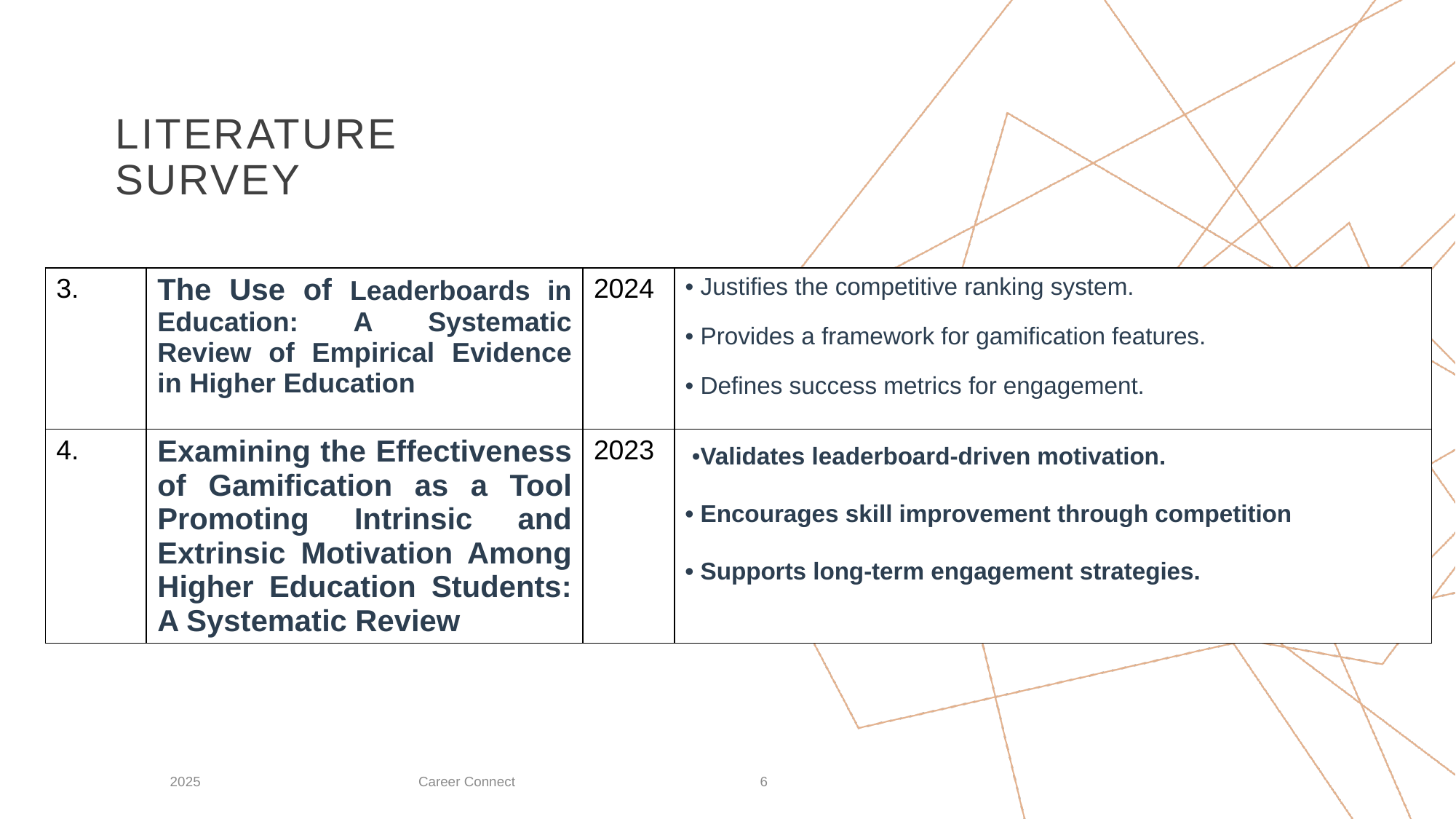

# Literature survey
| 3. | The Use of Leaderboards in Education: A Systematic Review of Empirical Evidence in Higher Education | 2024 | • Justifies the competitive ranking system. • Provides a framework for gamification features. • Defines success metrics for engagement. |
| --- | --- | --- | --- |
| 4. | Examining the Effectiveness of Gamification as a Tool Promoting Intrinsic and Extrinsic Motivation Among Higher Education Students: A Systematic Review | 2023 | •Validates leaderboard-driven motivation. • Encourages skill improvement through competition • Supports long-term engagement strategies. |
| --- | --- | --- | --- |
Career Connect
2025
6